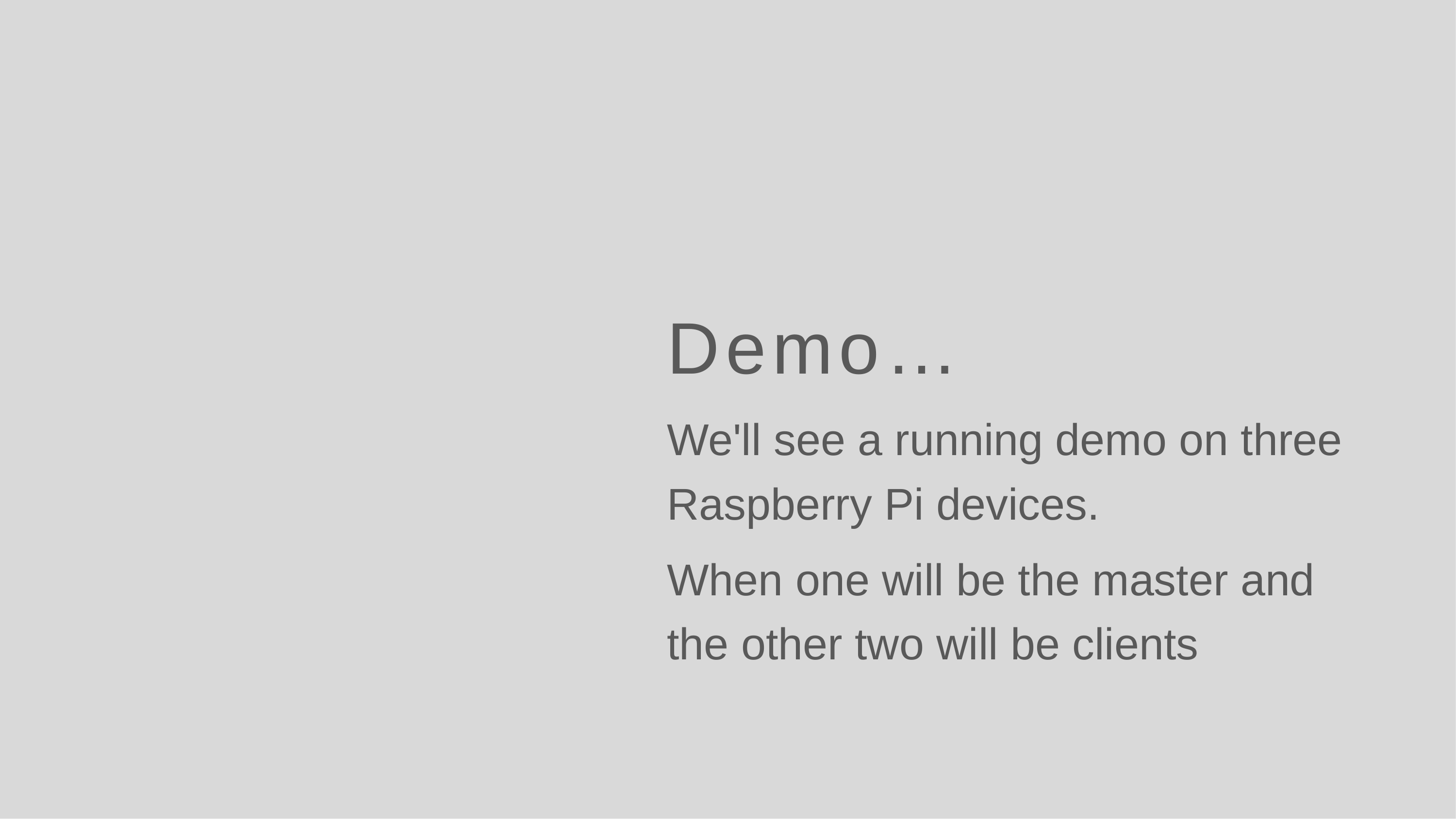

Demo…
We'll see a running demo on three Raspberry Pi devices.
When one will be the master and the other two will be clients